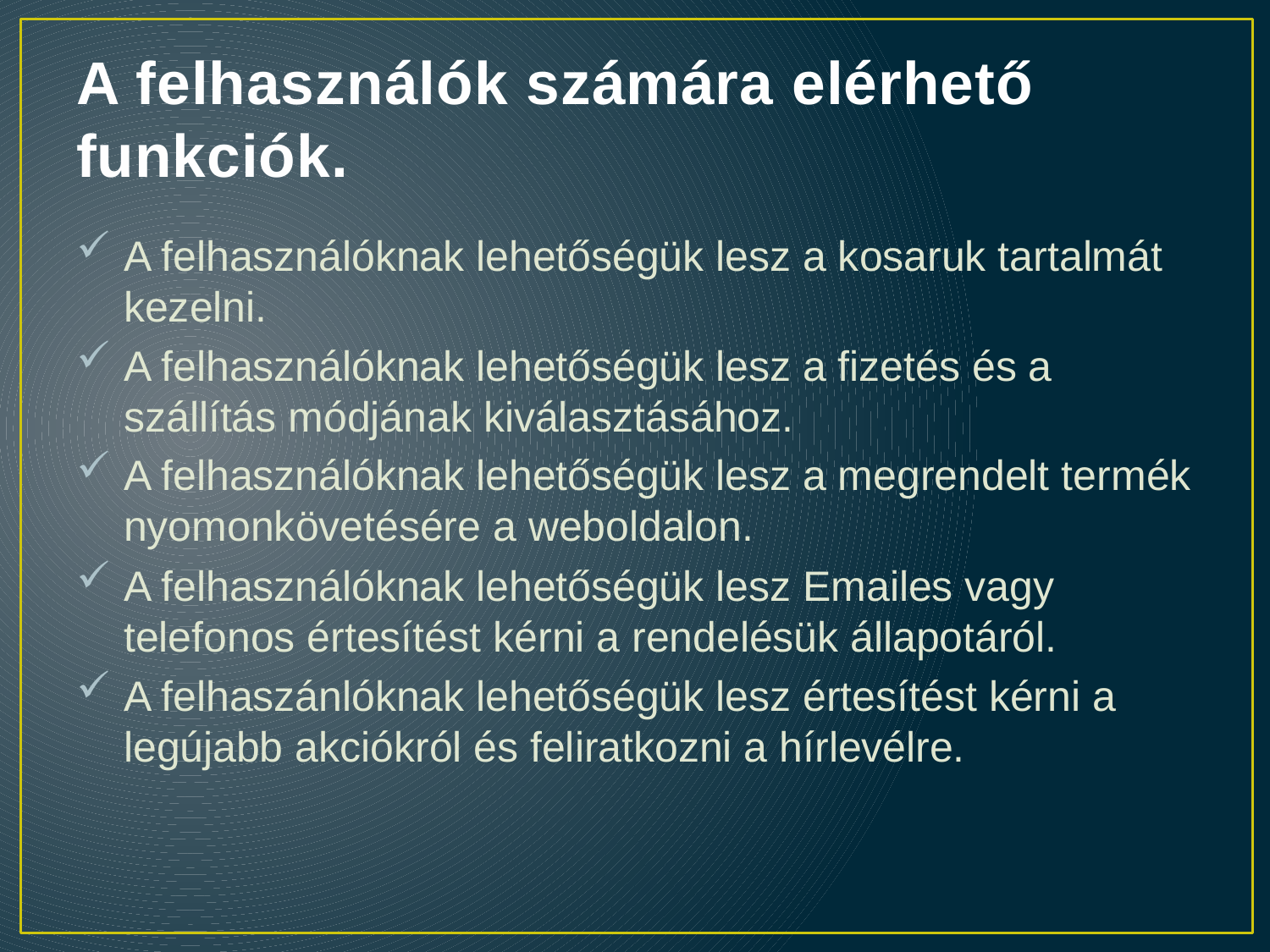

# A felhasználók számára elérhető  funkciók.

A felhasználóknak lehetőségük lesz a kosaruk tartalmát kezelni.
A felhasználóknak lehetőségük lesz a fizetés és a szállítás módjának kiválasztásához.
A felhasználóknak lehetőségük lesz a megrendelt termék nyomonkövetésére a weboldalon.
A felhasználóknak lehetőségük lesz Emailes vagy telefonos értesítést kérni a rendelésük állapotáról.
A felhaszánlóknak lehetőségük lesz értesítést kérni a legújabb akciókról és feliratkozni a hírlevélre.